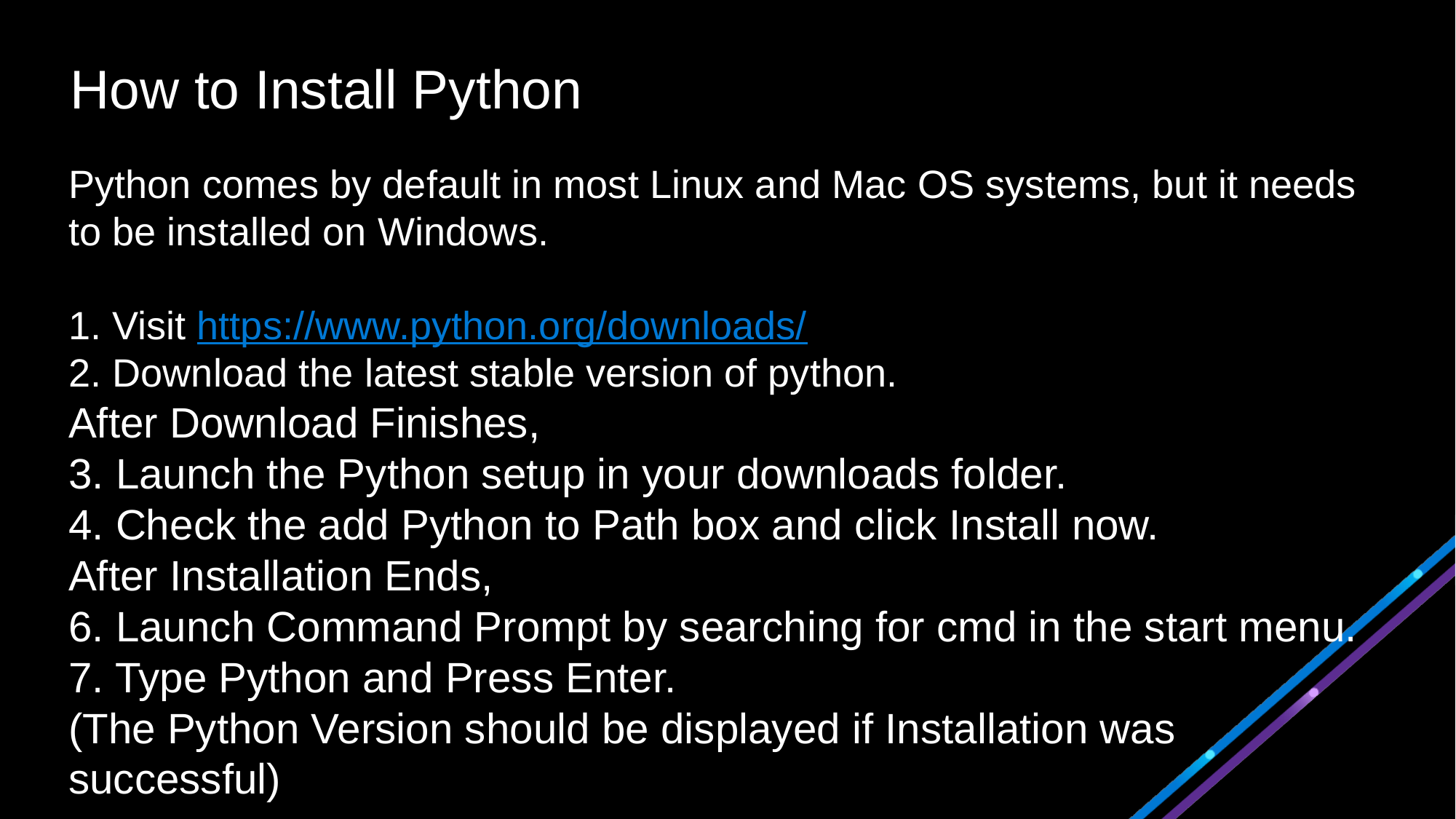

# How to Install Python
Python comes by default in most Linux and Mac OS systems, but it needs to be installed on Windows.
1. Visit https://www.python.org/downloads/
2. Download the latest stable version of python.
After Download Finishes,
3. Launch the Python setup in your downloads folder.
4. Check the add Python to Path box and click Install now.
After Installation Ends,
6. Launch Command Prompt by searching for cmd in the start menu.
7. Type Python and Press Enter.
(The Python Version should be displayed if Installation was successful)